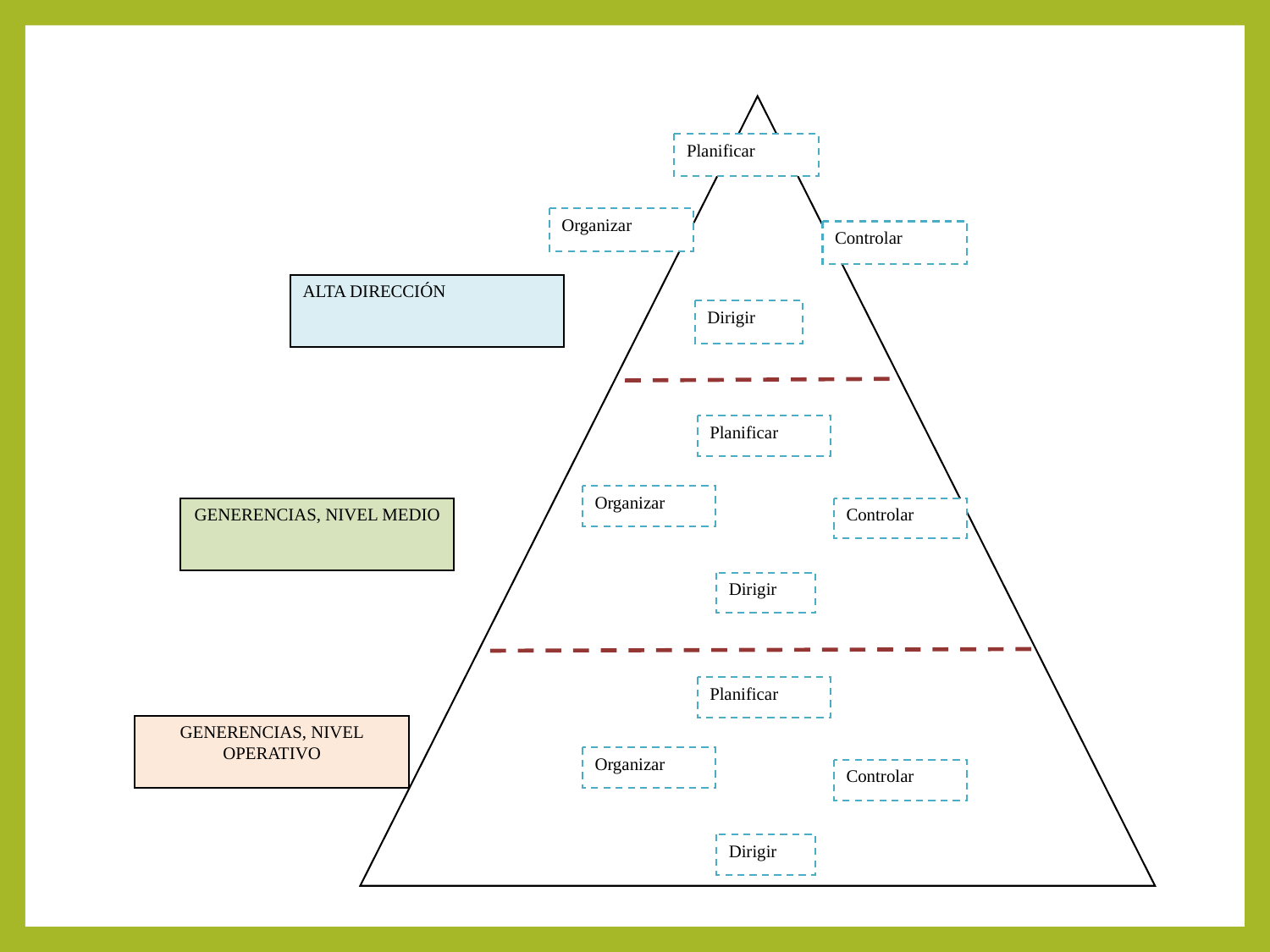

Planificar
Organizar
Controlar
Dirigir

Planificar
Organizar
Controlar
Dirigir

Planificar
Organizar
Controlar
Dirigir
ALTA DIRECCIÓN
GENERENCIAS, NIVEL MEDIO
GENERENCIAS, NIVEL OPERATIVO